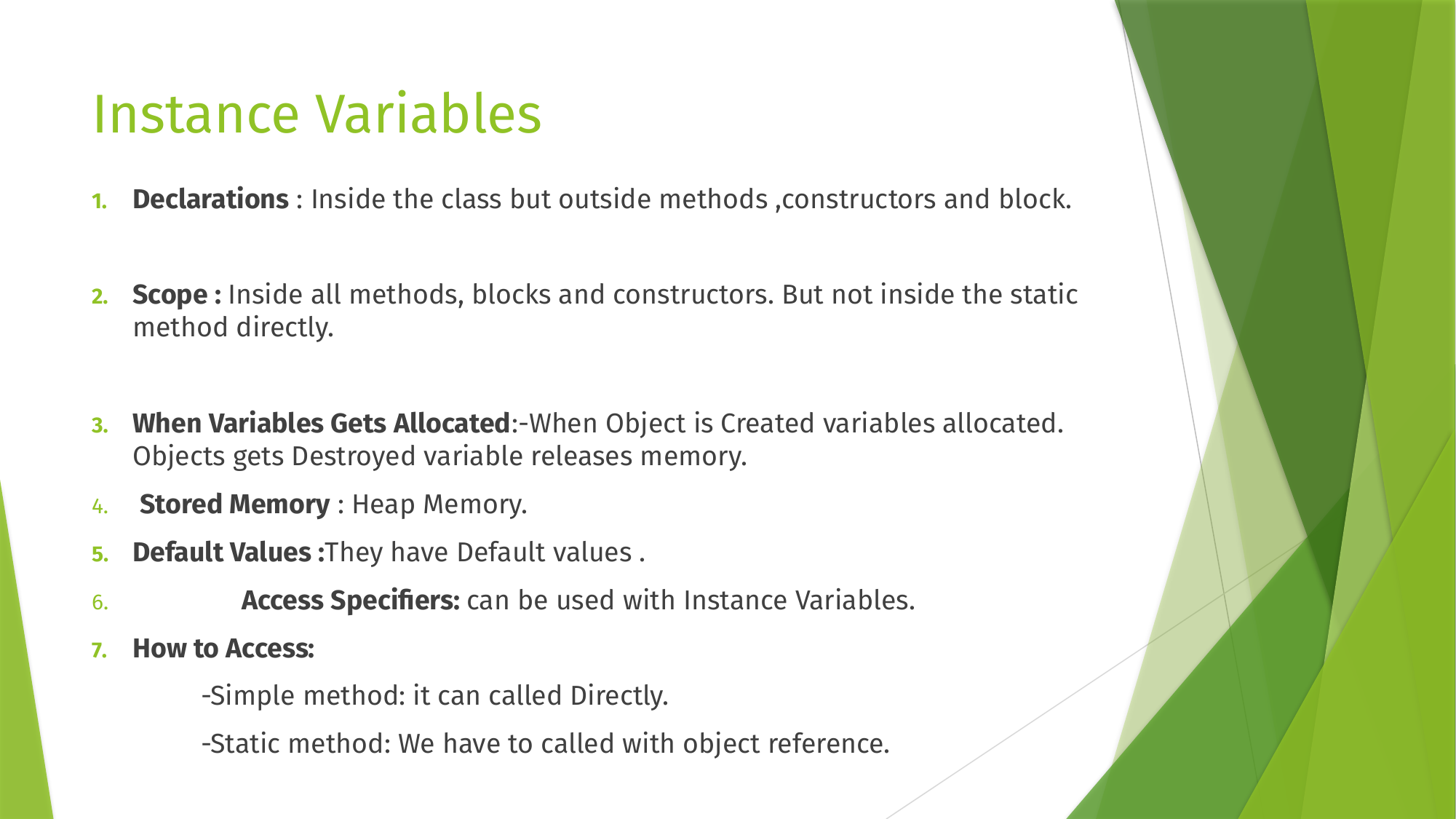

# Instance Variables
Declarations : Inside the class but outside methods ,constructors and block.

Scope : Inside all methods, blocks and constructors. But not inside the static method directly.

When Variables Gets Allocated:-When Object is Created variables allocated. Objects gets Destroyed variable releases memory.
 Stored Memory : Heap Memory.
Default Values :They have Default values .
	Access Specifiers: can be used with Instance Variables.
How to Access:
  	-Simple method: it can called Directly.
	-Static method: We have to called with object reference.